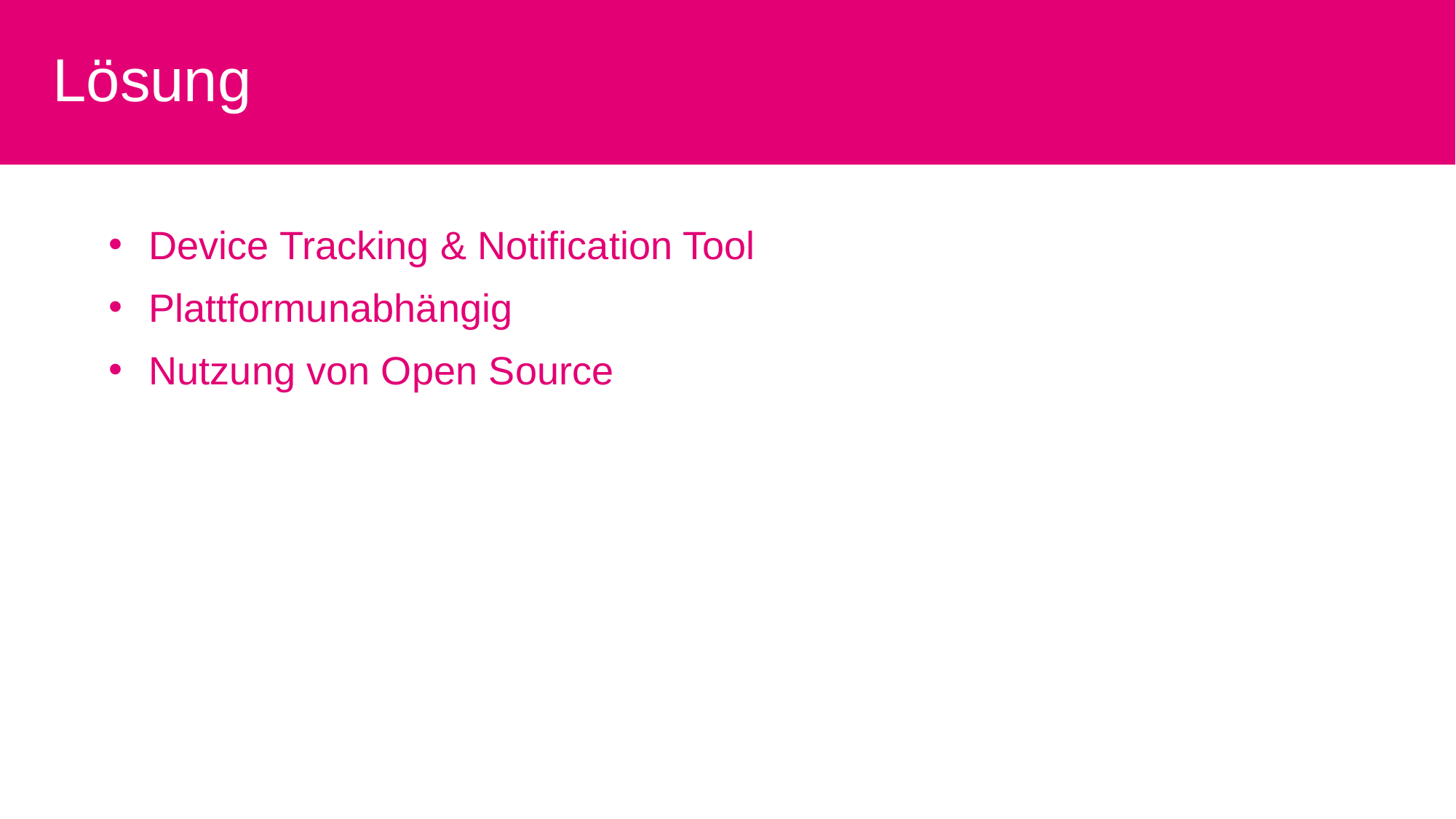

Lösung
Device Tracking & Notification Tool
Plattformunabhängig
Nutzung von Open Source